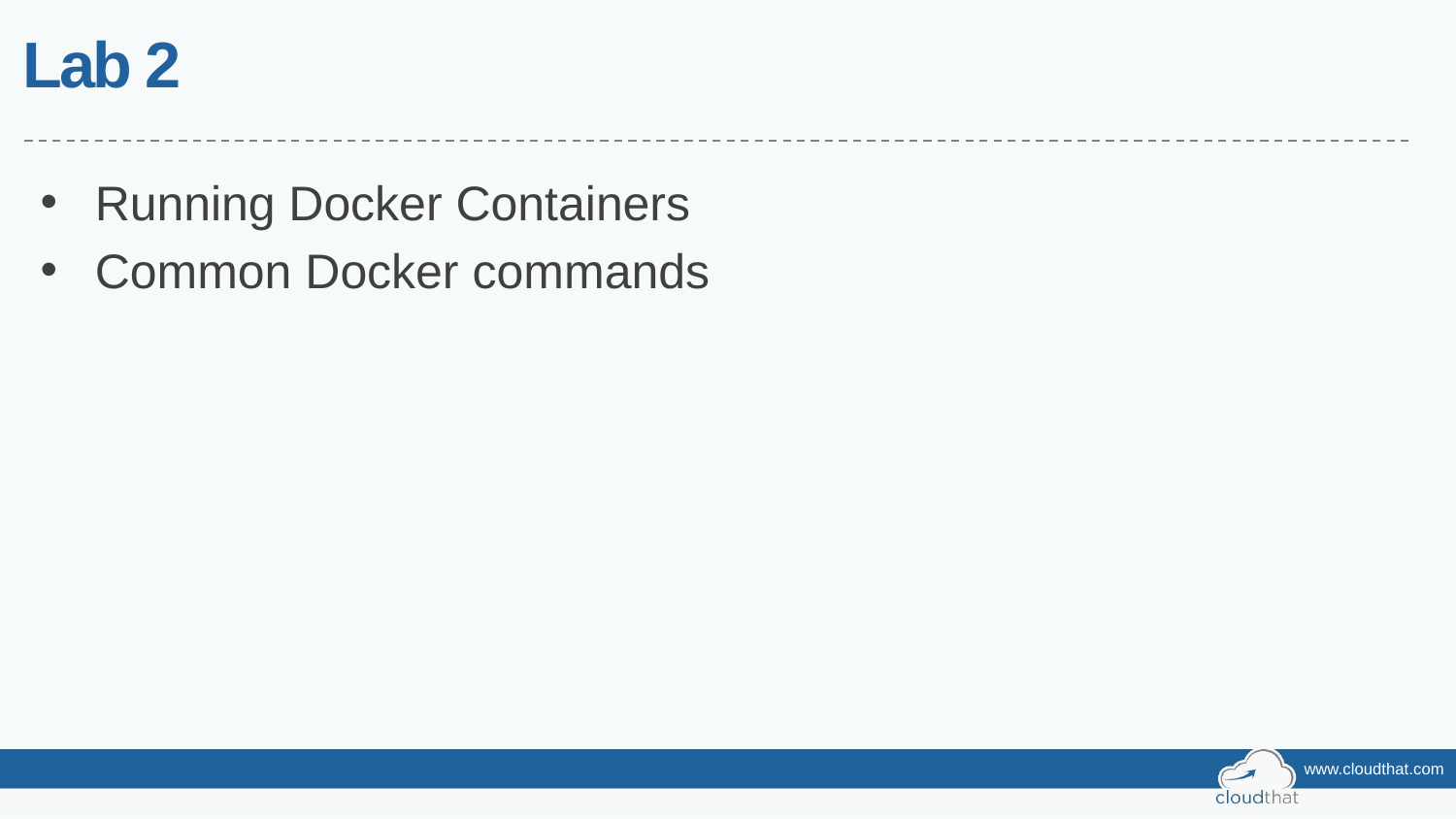

# Lab 2
Running Docker Containers
Common Docker commands